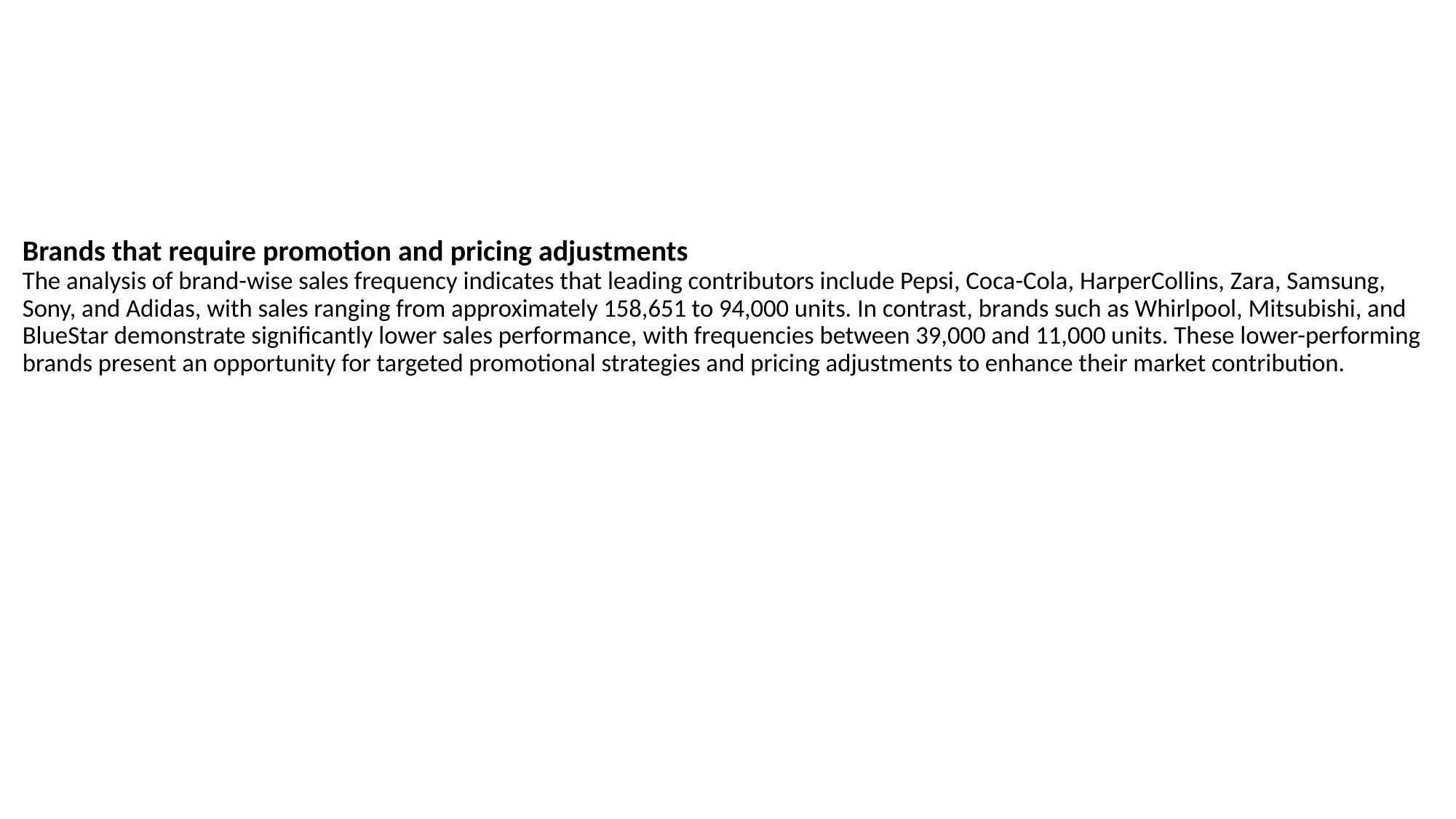

# Brands that require promotion and pricing adjustments The analysis of brand-wise sales frequency indicates that leading contributors include Pepsi, Coca-Cola, HarperCollins, Zara, Samsung, Sony, and Adidas, with sales ranging from approximately 158,651 to 94,000 units. In contrast, brands such as Whirlpool, Mitsubishi, and BlueStar demonstrate significantly lower sales performance, with frequencies between 39,000 and 11,000 units. These lower-performing brands present an opportunity for targeted promotional strategies and pricing adjustments to enhance their market contribution.